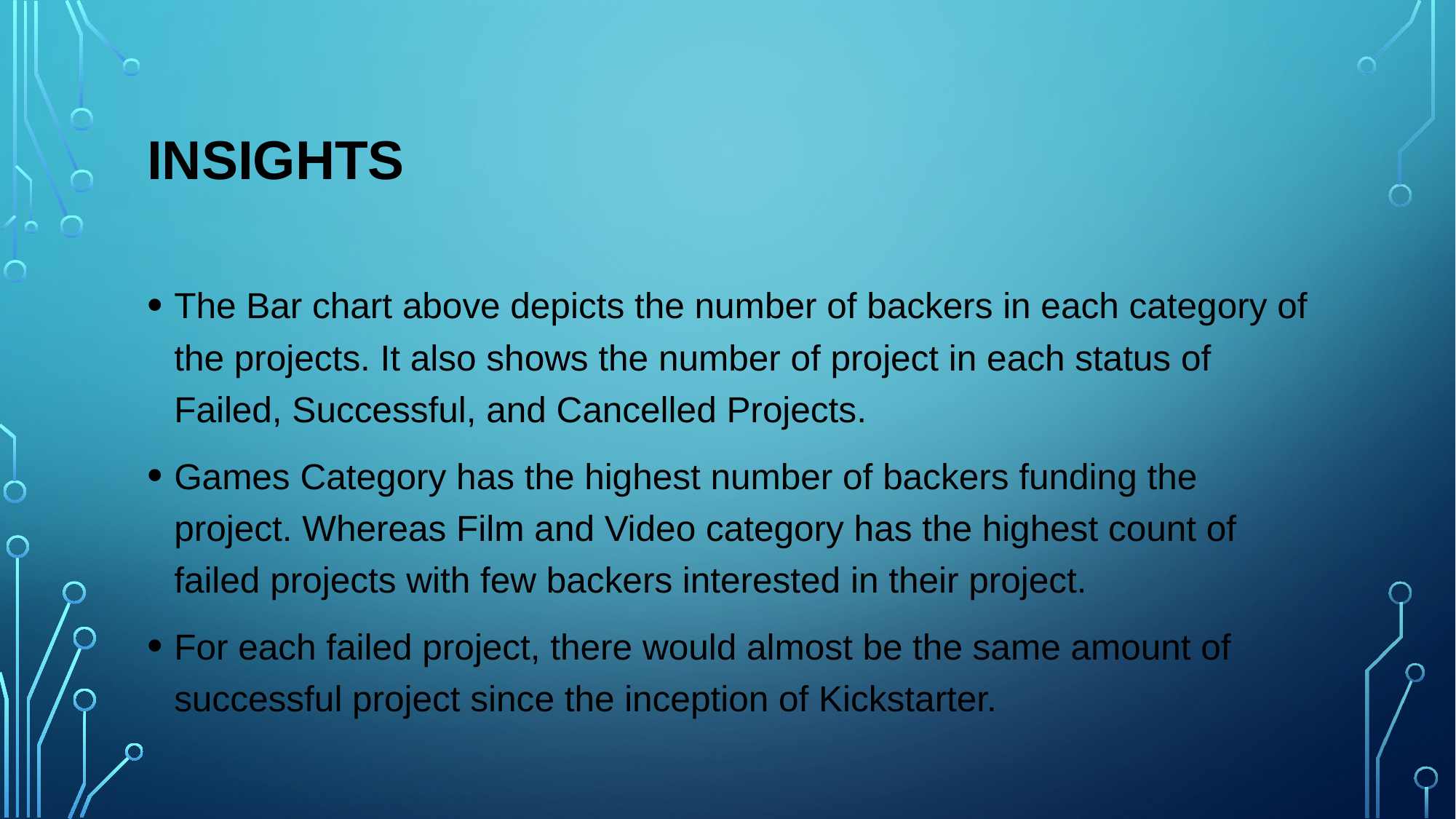

# insights
The Bar chart above depicts the number of backers in each category of the projects. It also shows the number of project in each status of Failed, Successful, and Cancelled Projects.
Games Category has the highest number of backers funding the project. Whereas Film and Video category has the highest count of failed projects with few backers interested in their project.
For each failed project, there would almost be the same amount of successful project since the inception of Kickstarter.